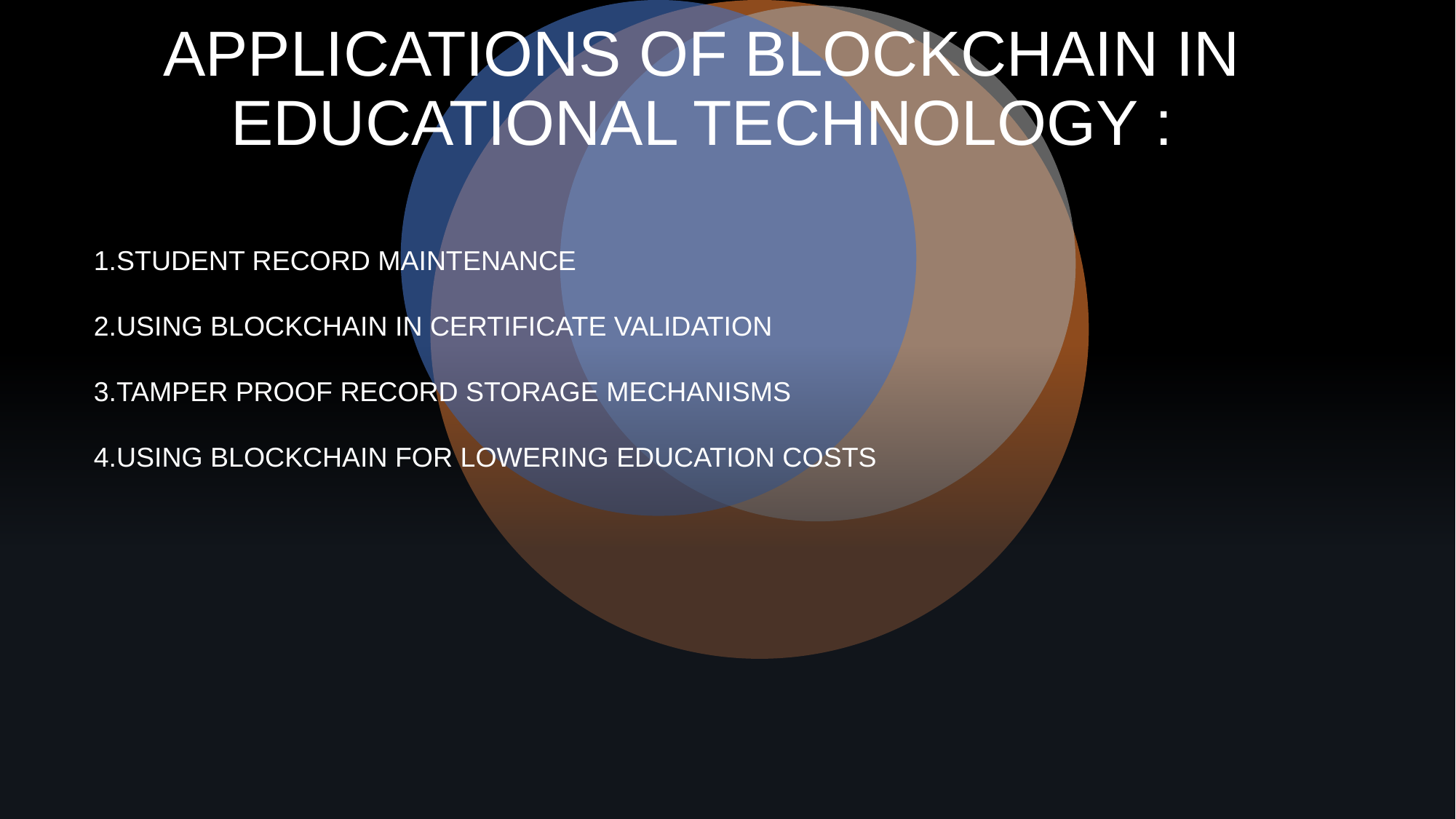

APPLICATIONS OF BLOCKCHAIN IN EDUCATIONAL TECHNOLOGY :
1.STUDENT RECORD MAINTENANCE

2.USING BLOCKCHAIN IN CERTIFICATE VALIDATION

3.TAMPER PROOF RECORD STORAGE MECHANISMS

4.USING BLOCKCHAIN FOR LOWERING EDUCATION COSTS